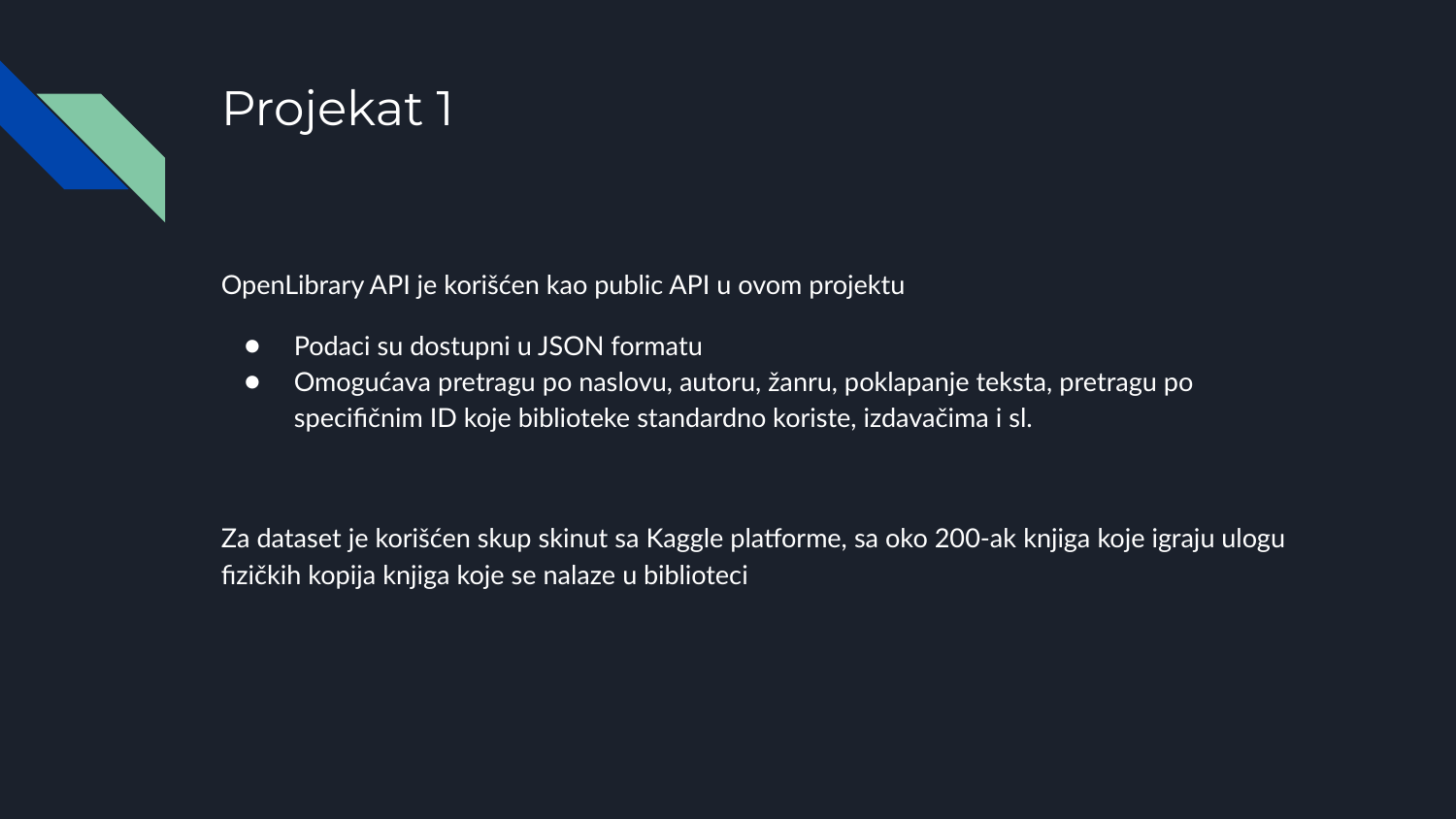

# Projekat 1
OpenLibrary API je korišćen kao public API u ovom projektu
Podaci su dostupni u JSON formatu
Omogućava pretragu po naslovu, autoru, žanru, poklapanje teksta, pretragu po specifičnim ID koje biblioteke standardno koriste, izdavačima i sl.

Za dataset je korišćen skup skinut sa Kaggle platforme, sa oko 200-ak knjiga koje igraju ulogu fizičkih kopija knjiga koje se nalaze u biblioteci